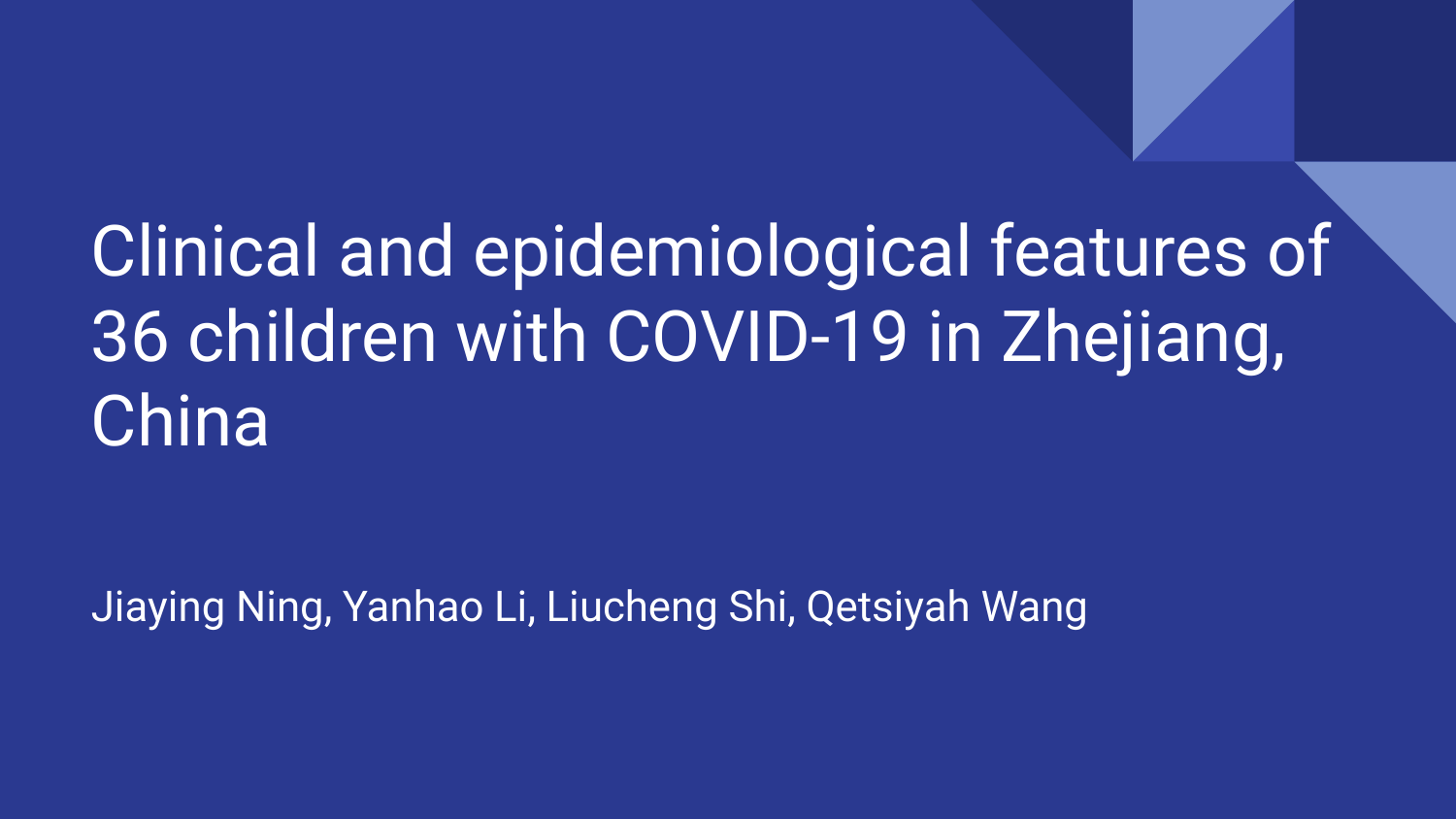

# Clinical and epidemiological features of 36 children with COVID-19 in Zhejiang, China
Jiaying Ning, Yanhao Li, Liucheng Shi, Qetsiyah Wang